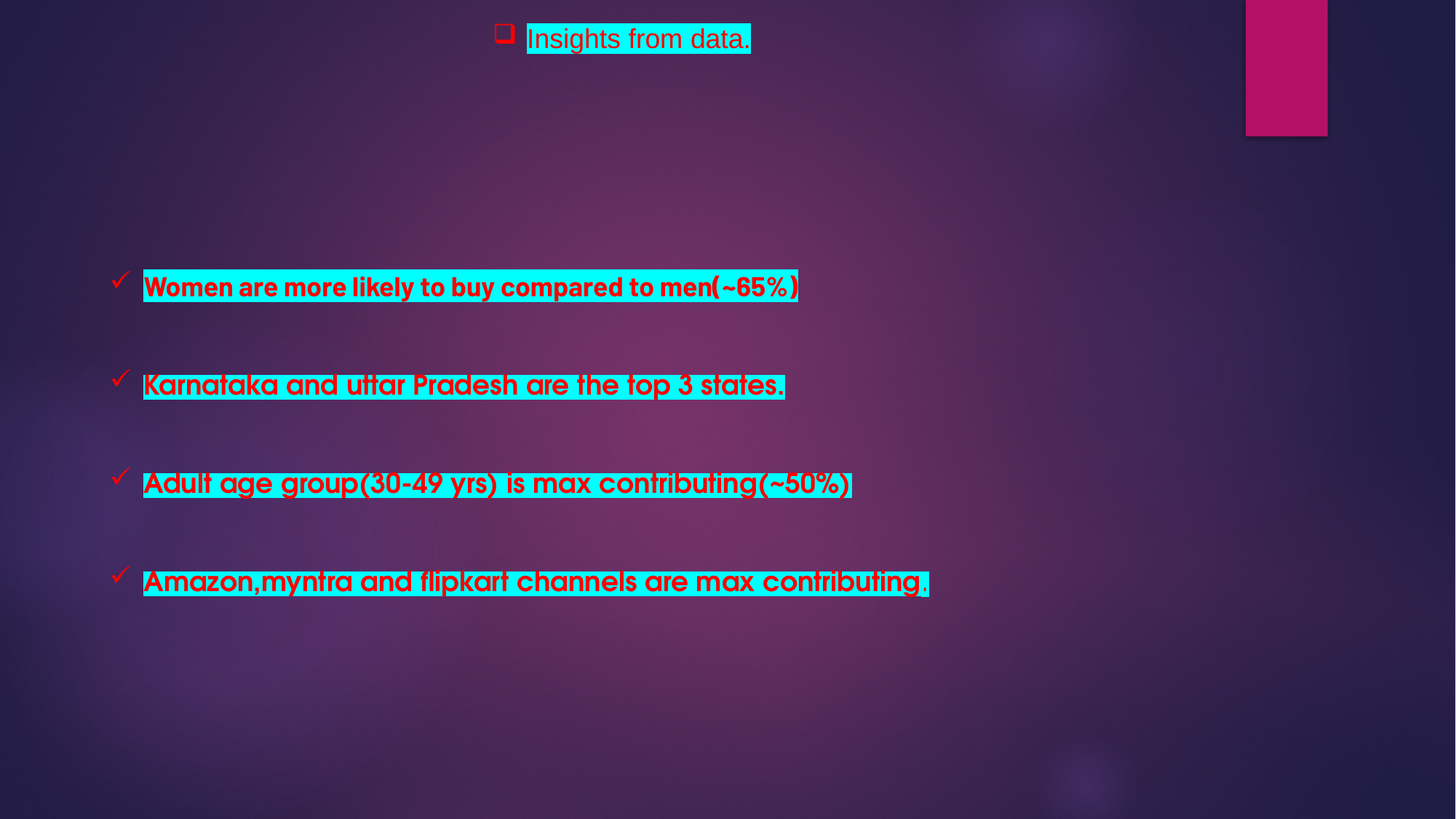

Insights from data.

Women are more likely to buy compared to men(~65%)

Karnataka and uttar Pradesh are the top 3 states.

Adult age group(30-49 yrs) is max contributing(~50%)

Amazon,myntra and flipkart channels are max contributing.